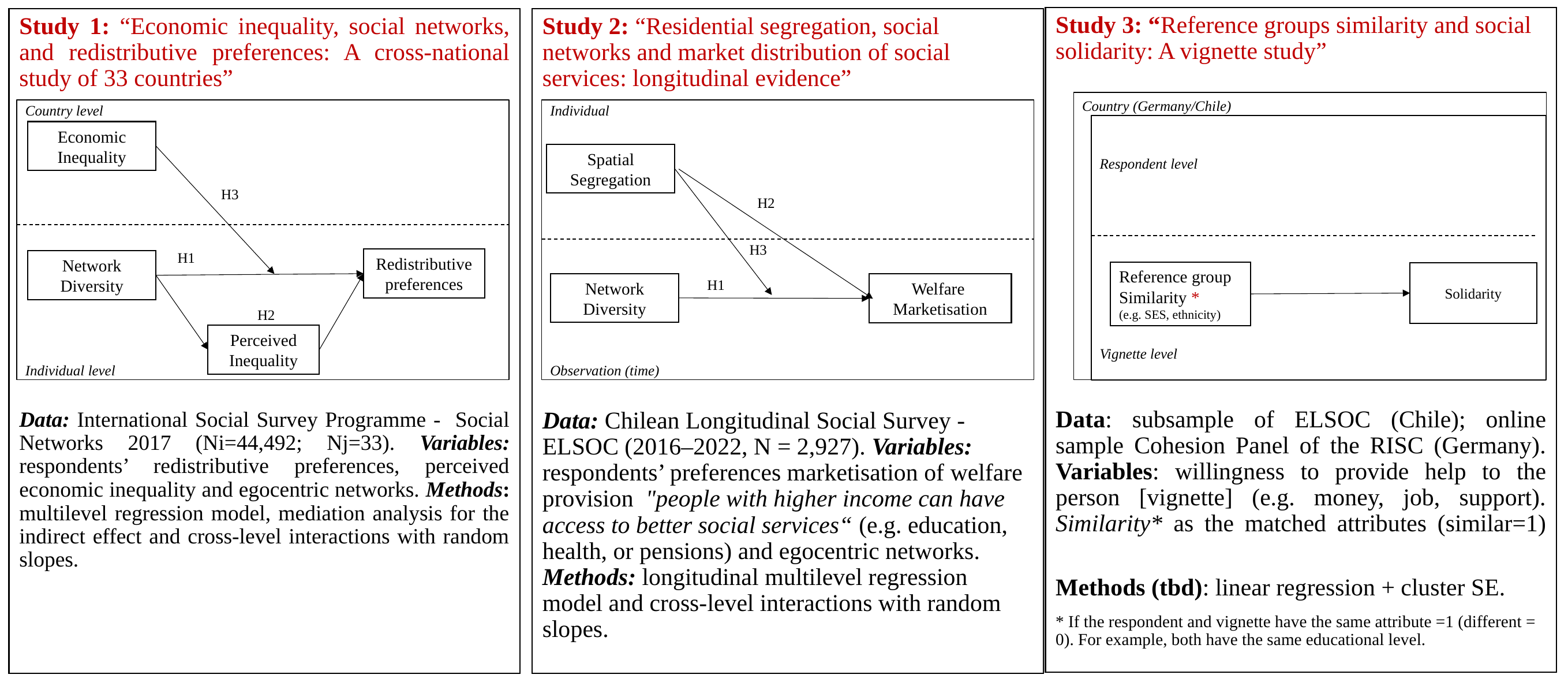

Study 3: “Reference groups similarity and social solidarity: A vignette study”

Data: subsample of ELSOC (Chile); online sample Cohesion Panel of the RISC (Germany). Variables: willingness to provide help to the person [vignette] (e.g. money, job, support). Similarity* as the matched attributes (similar=1)
Methods (tbd): linear regression + cluster SE.
* If the respondent and vignette have the same attribute =1 (different = 0). For example, both have the same educational level.
Study 1: “Economic inequality, social networks, and redistributive preferences: A cross-national study of 33 countries”

Data: International Social Survey Programme -  Social Networks 2017 (Ni=44,492; Nj=33). Variables: respondents’ redistributive preferences, perceived economic inequality and egocentric networks. Methods: multilevel regression model, mediation analysis for the indirect effect and cross-level interactions with random slopes.

Study 2: “Residential segregation, social networks and market distribution of social services: longitudinal evidence”

Data: Chilean Longitudinal Social Survey -ELSOC (2016–2022, N = 2,927). Variables: respondents’ preferences marketisation of welfare provision  "people with higher income can have access to better social services“ (e.g. education, health, or pensions) and egocentric networks. Methods: longitudinal multilevel regression model and cross-level interactions with random slopes.

Country (Germany/Chile)
Country level

Individual level
Individual

Observation (time)

Respondent level

Vignette level

Economic Inequality
Spatial Segregation
H3
H2
H3
H1
Redistributive preferences
Network
Diversity
Reference group
Similarity *
(e.g. SES, ethnicity)

Solidarity

H1
Network
Diversity
Welfare
Marketisation
H2
Perceived
Inequality